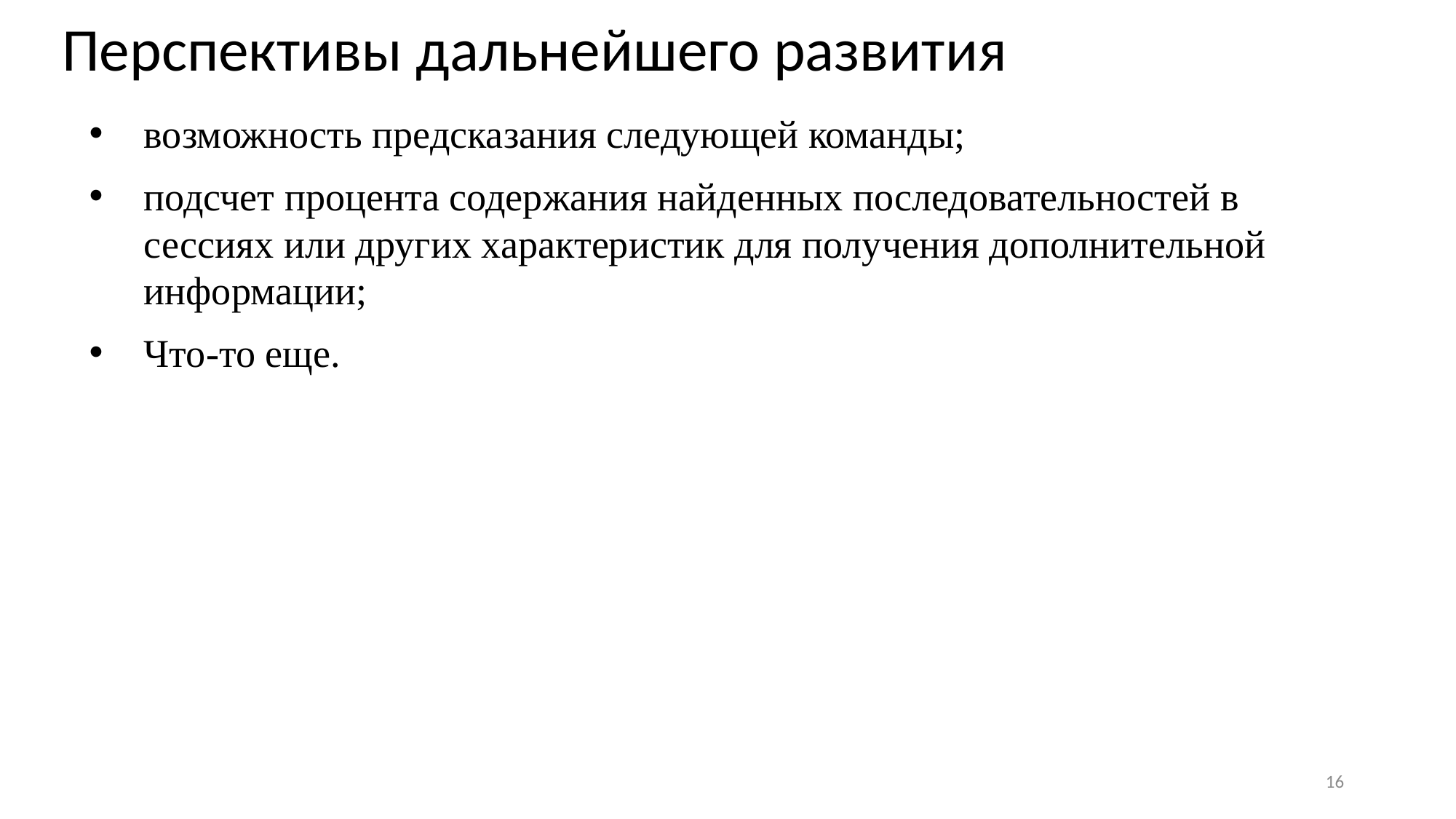

# Перспективы дальнейшего развития
возможность предсказания следующей команды;
подсчет процента содержания найденных последовательностей в сессиях или других характеристик для получения дополнительной информации;
Что-то еще.
16